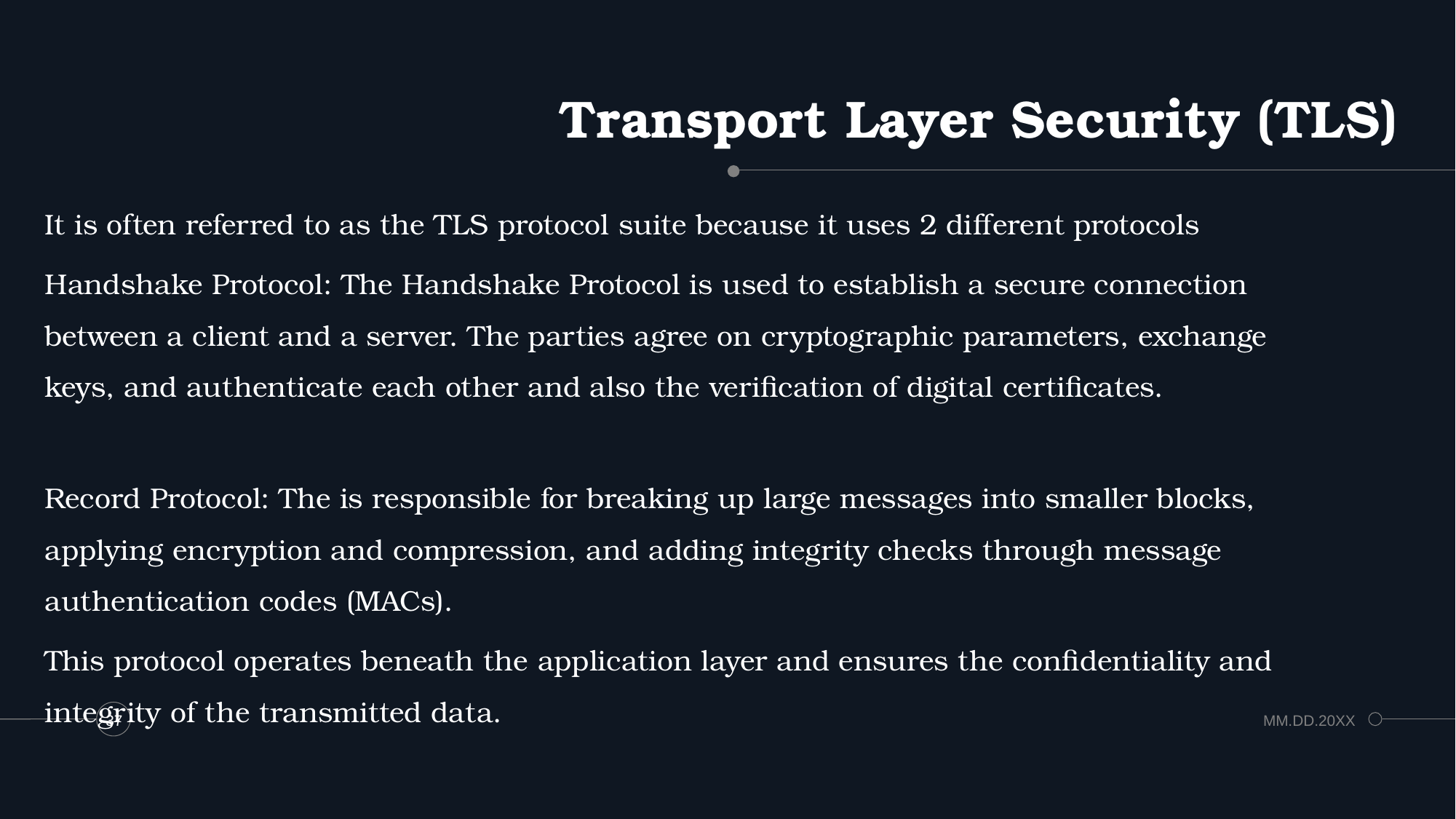

# Transport Layer Security (TLS)
It is often referred to as the TLS protocol suite because it uses 2 different protocols
Handshake Protocol: The Handshake Protocol is used to establish a secure connection between a client and a server. The parties agree on cryptographic parameters, exchange keys, and authenticate each other and also the verification of digital certificates.
Record Protocol: The is responsible for breaking up large messages into smaller blocks, applying encryption and compression, and adding integrity checks through message authentication codes (MACs).
This protocol operates beneath the application layer and ensures the confidentiality and integrity of the transmitted data.

MM.DD.20XX
37